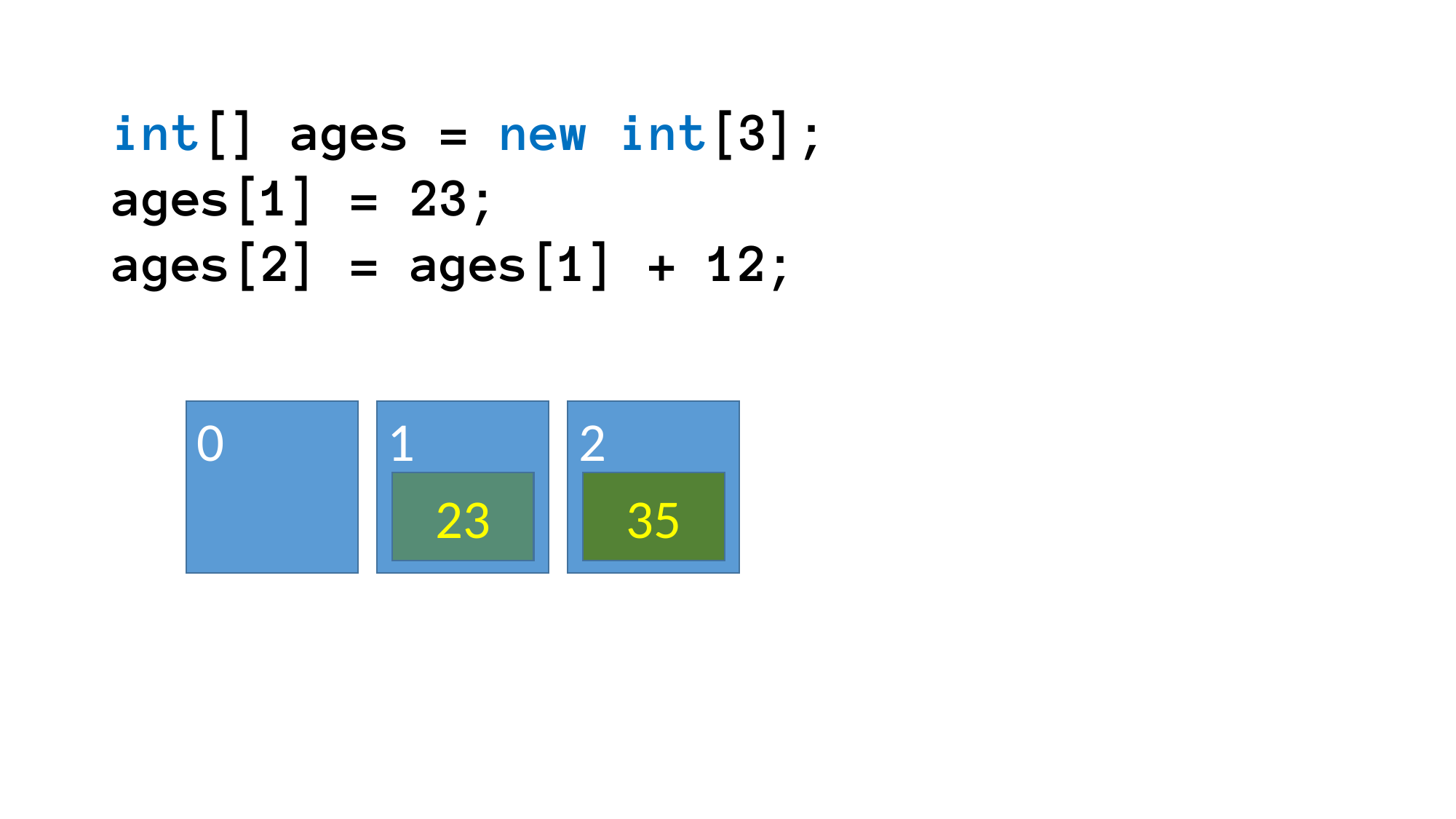

int[] ages = new int[3];
ages[1] = 23;
ages[2] = ages[1] + 12;
0
1
2
23
35